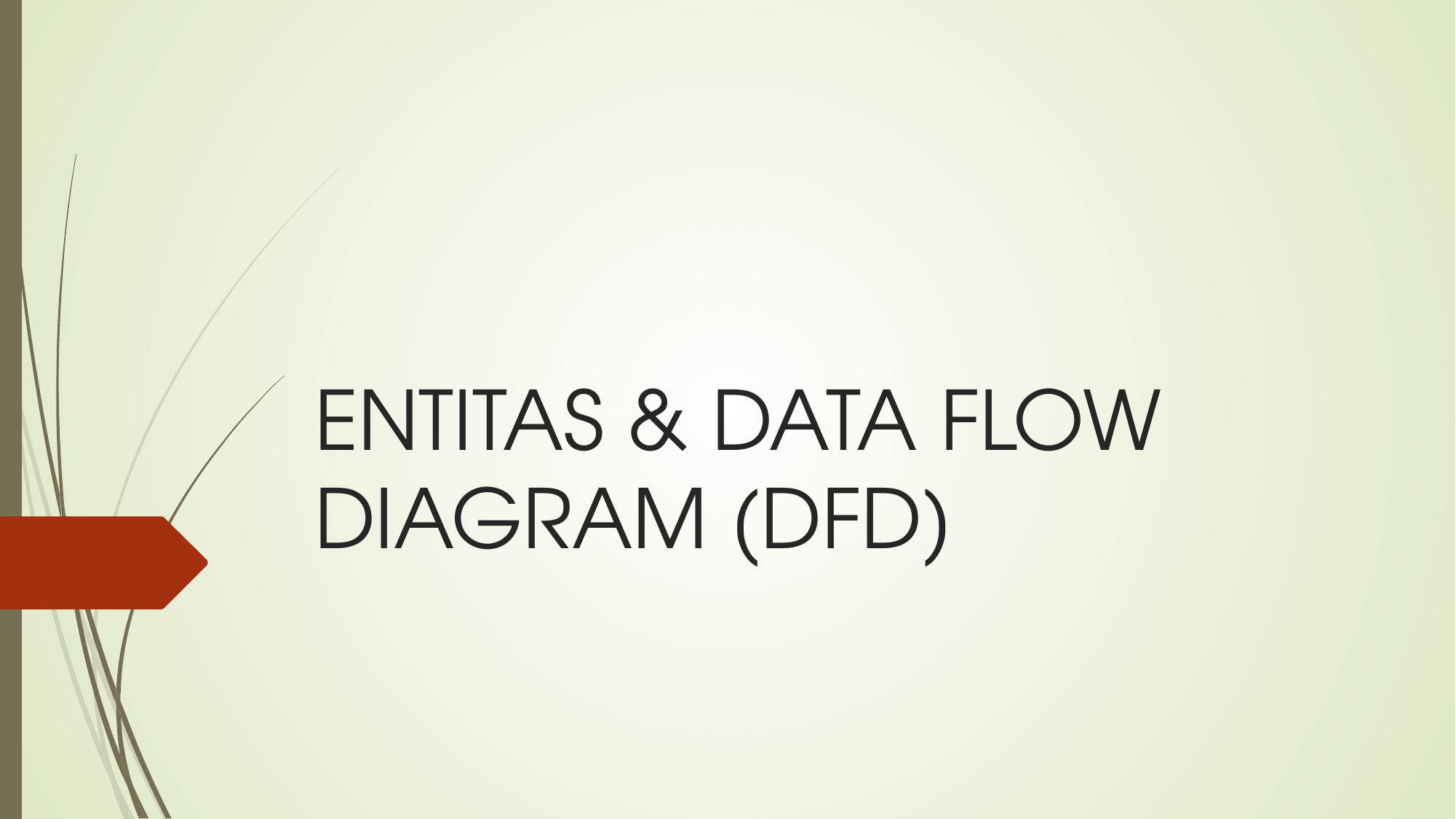

# ENTITAS & DATA FLOW DIAGRAM (DFD)